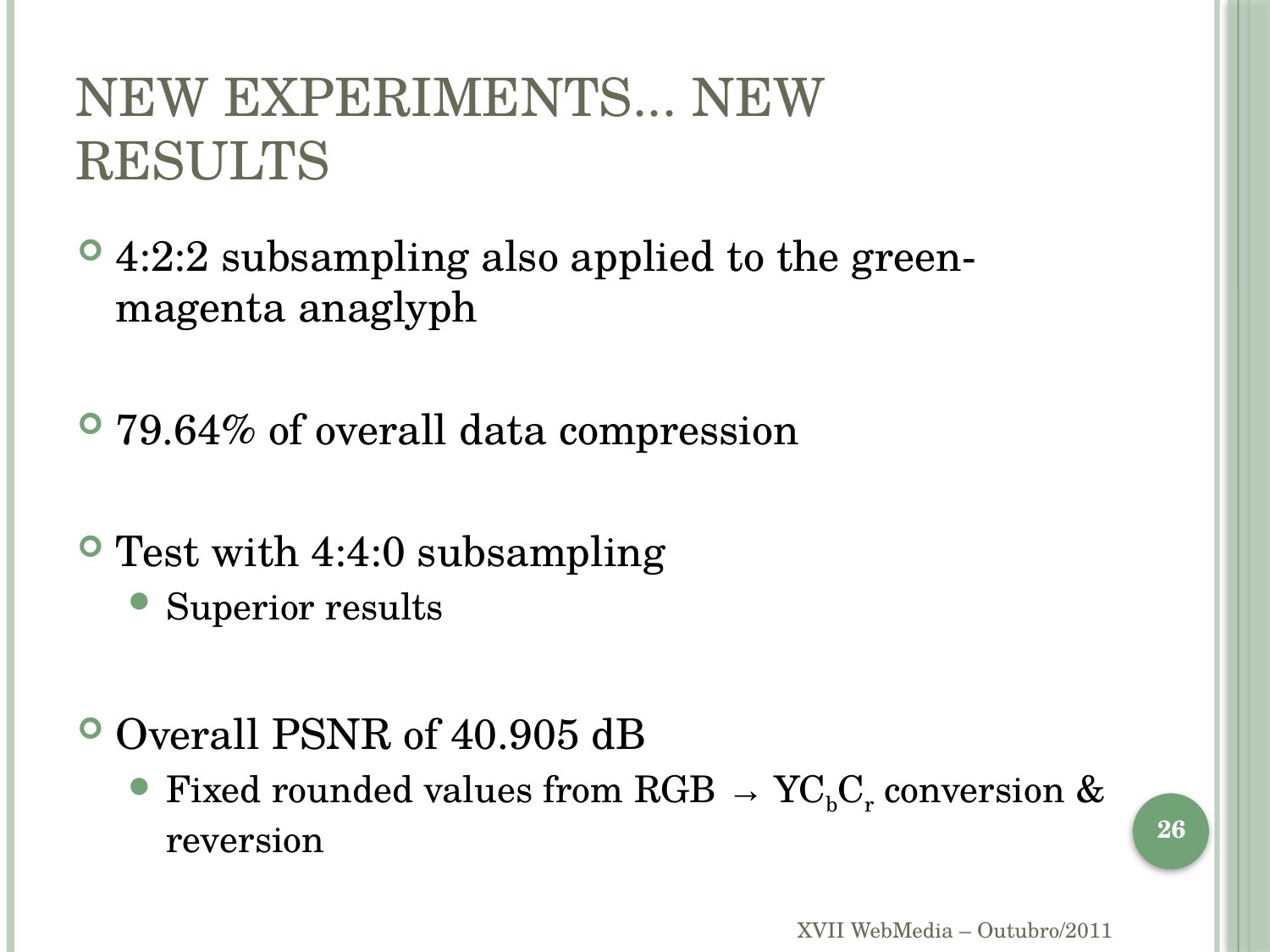

# New Experiments... New Results
4:2:2 subsampling also applied to the green-magenta anaglyph

79.64% of overall data compression

Test with 4:4:0 subsampling
Superior results

Overall PSNR of 40.905 dB
Fixed rounded values from RGB → YCbCr conversion & reversion
26
XVII WebMedia – Outubro/2011